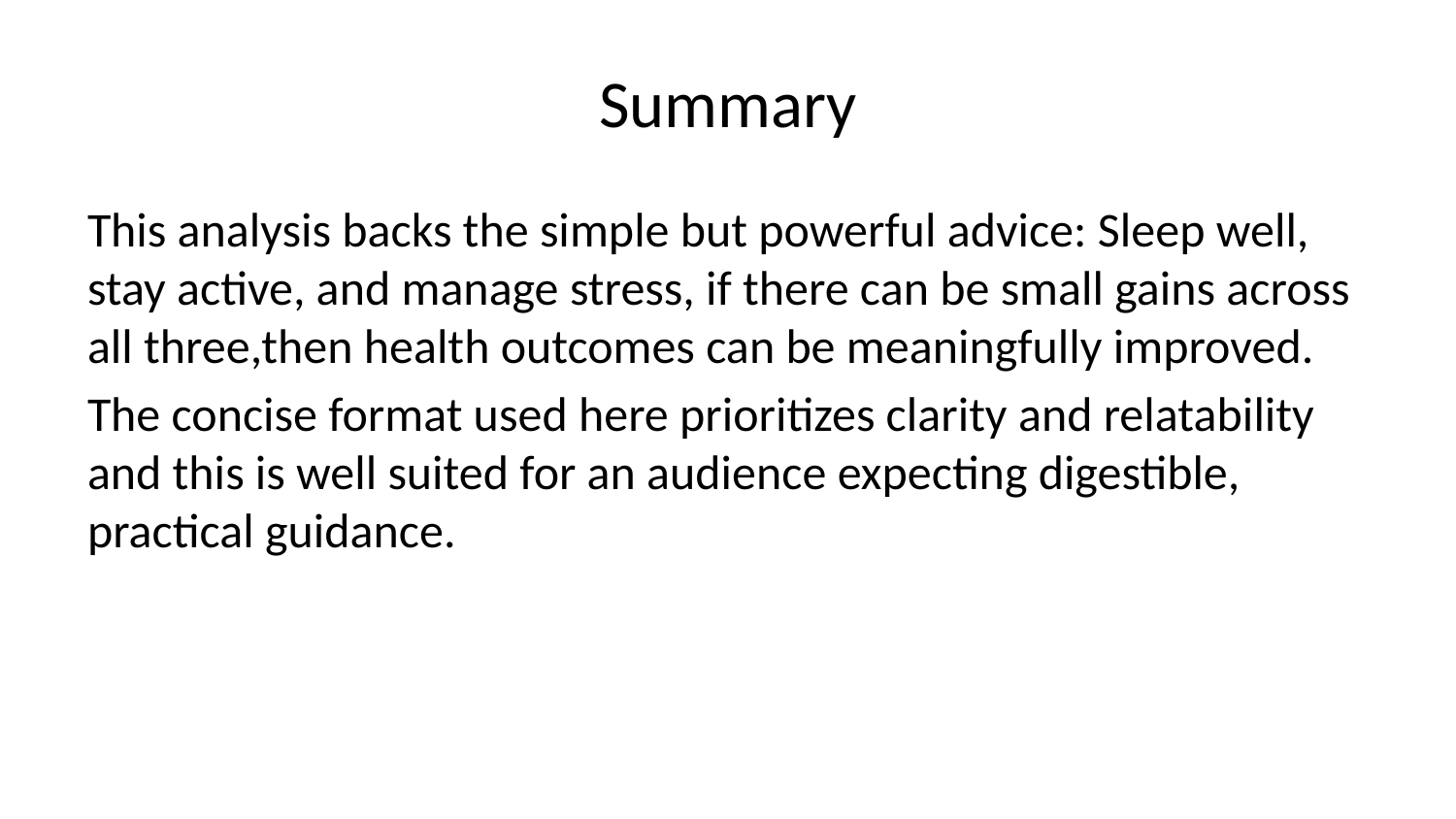

# Summary
This analysis backs the simple but powerful advice: Sleep well, stay active, and manage stress, if there can be small gains across all three,then health outcomes can be meaningfully improved.
The concise format used here prioritizes clarity and relatability and this is well suited for an audience expecting digestible, practical guidance.